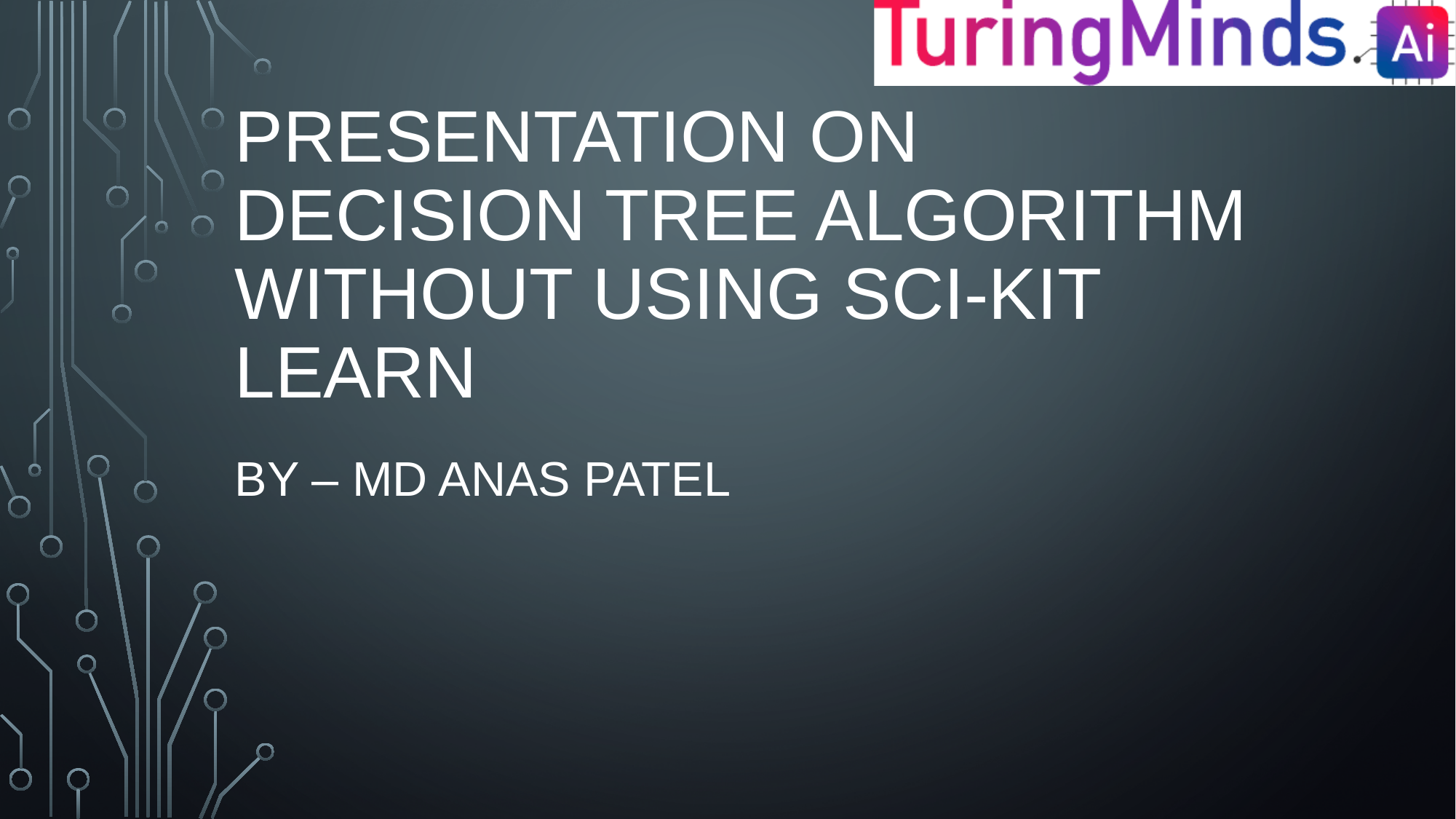

# Presentation on decision tree algorithm without using sci-kit learn
By – Md Anas patel